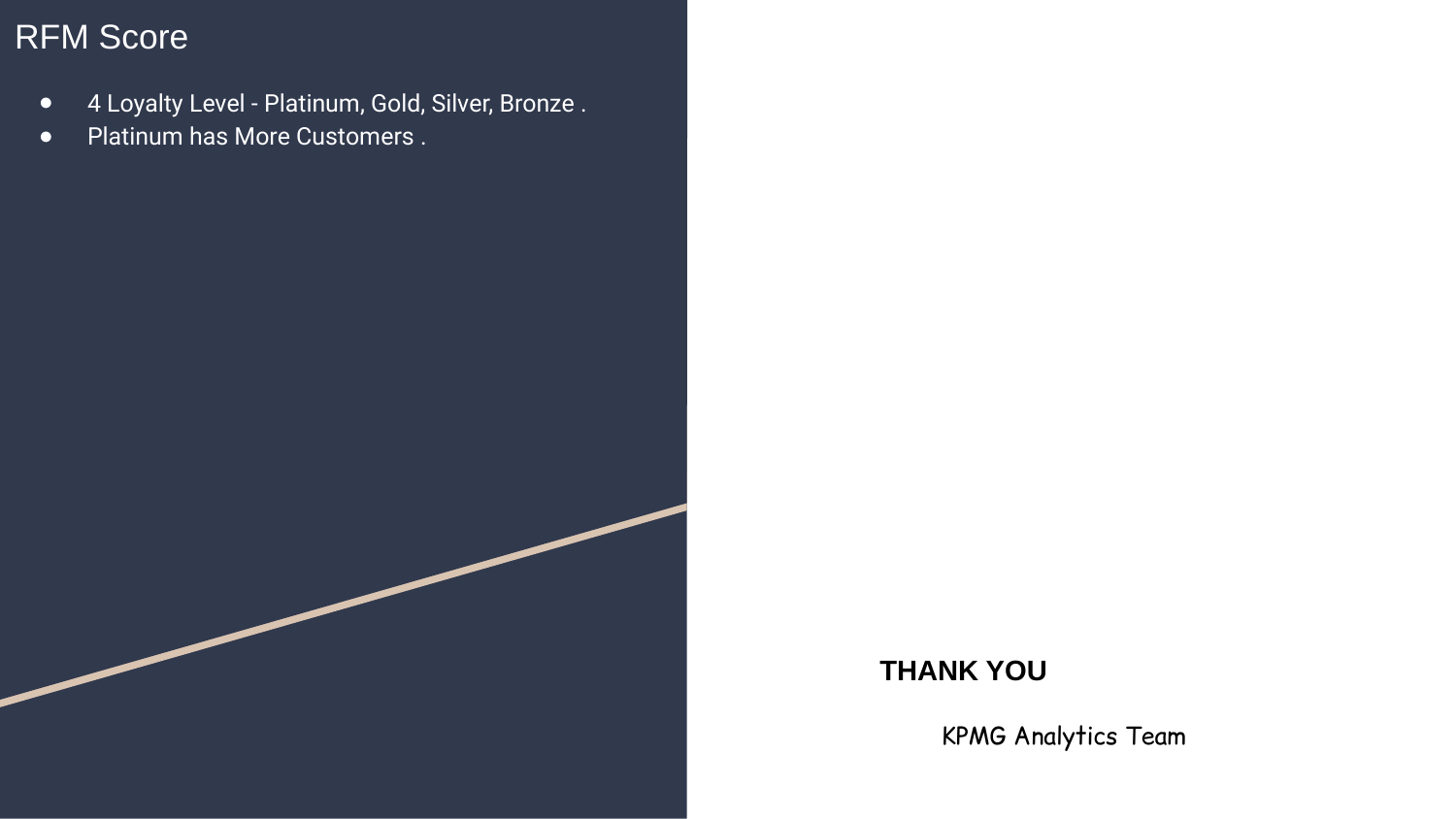

# RFM Score
4 Loyalty Level - Platinum, Gold, Silver, Bronze .
Platinum has More Customers .
THANK YOU

         KPMG Analytics Team